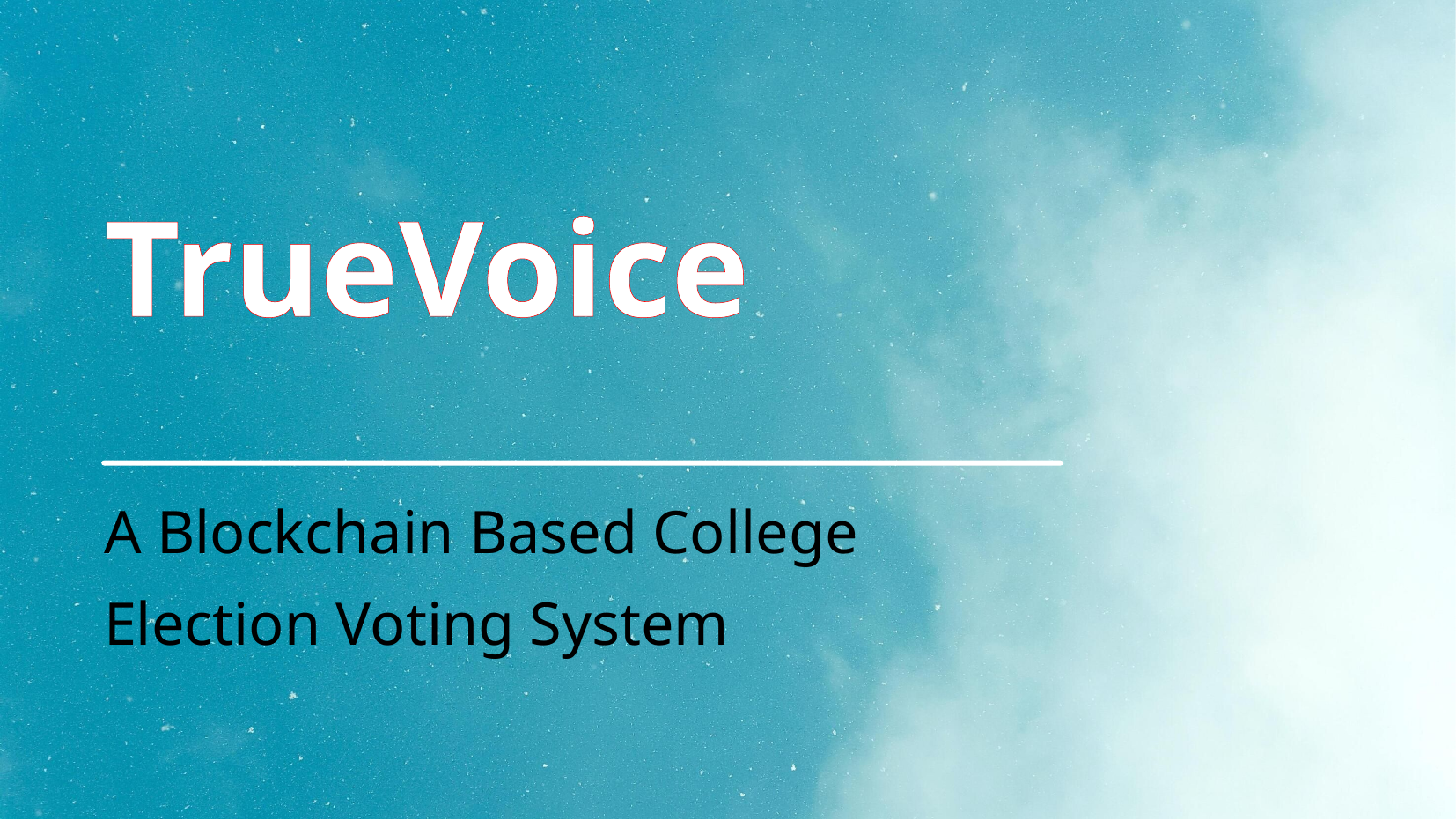

# TrueVoice

A Blockchain Based College Election Voting System